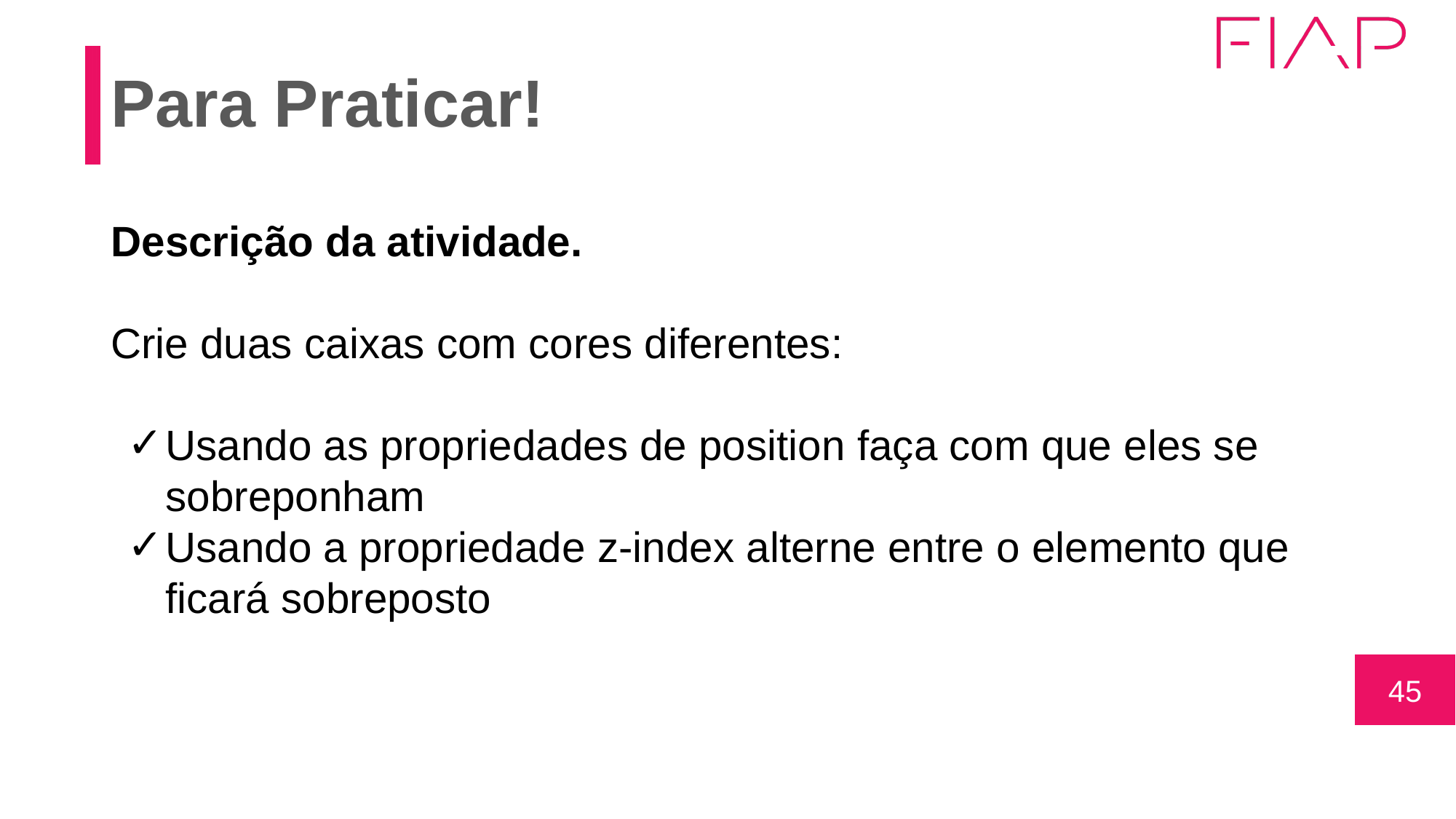

# Para Praticar!
Descrição da atividade.

Crie duas caixas com cores diferentes:

Usando as propriedades de position faça com que eles se sobreponham
Usando a propriedade z-index alterne entre o elemento que ficará sobreposto
45